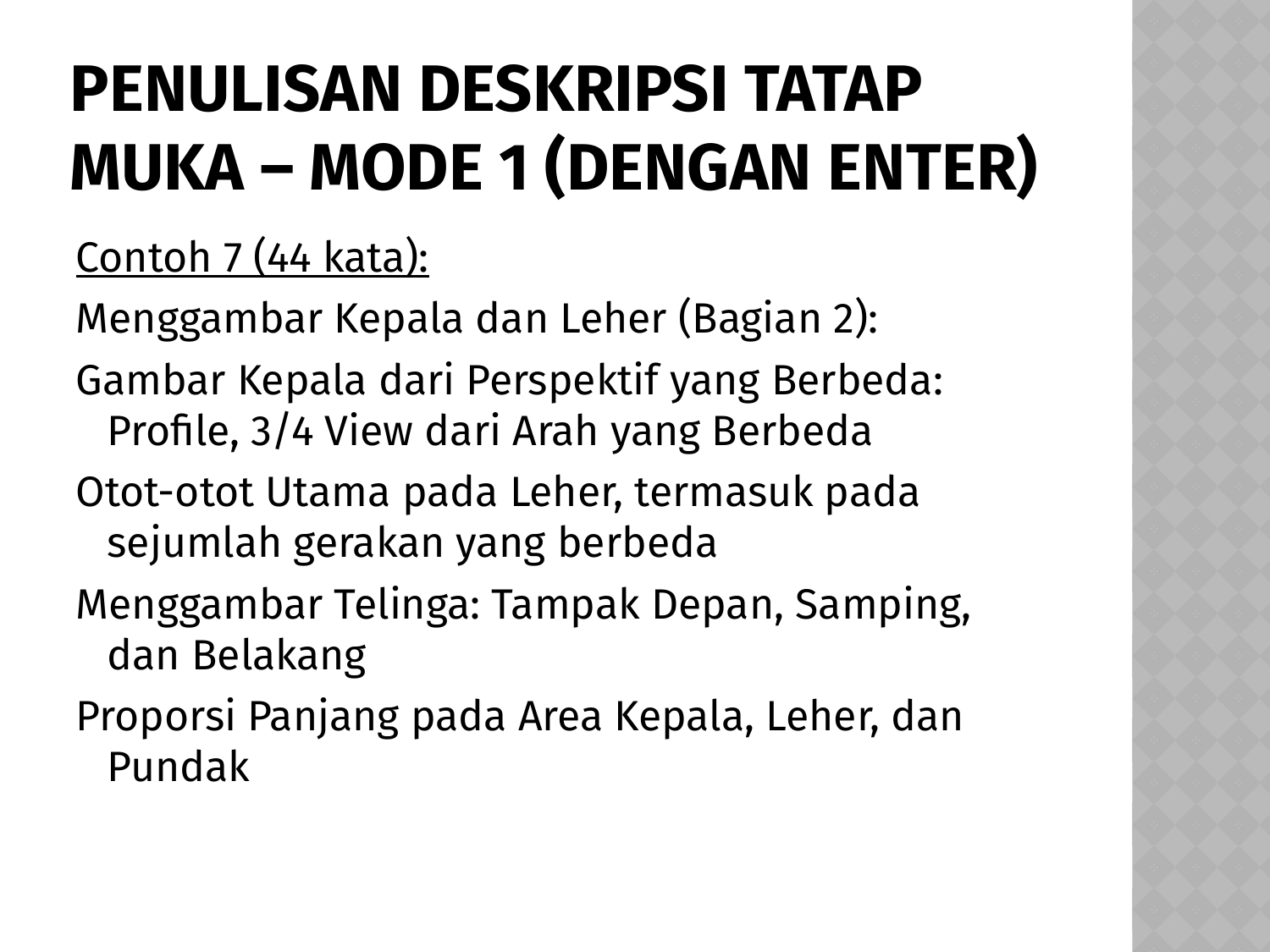

# Penulisan deskripsi tatap muka – mode 1 (Dengan Enter)
Contoh 7 (44 kata):
Menggambar Kepala dan Leher (Bagian 2):
Gambar Kepala dari Perspektif yang Berbeda: Profile, 3/4 View dari Arah yang Berbeda
Otot-otot Utama pada Leher, termasuk pada sejumlah gerakan yang berbeda
Menggambar Telinga: Tampak Depan, Samping, dan Belakang
Proporsi Panjang pada Area Kepala, Leher, dan Pundak